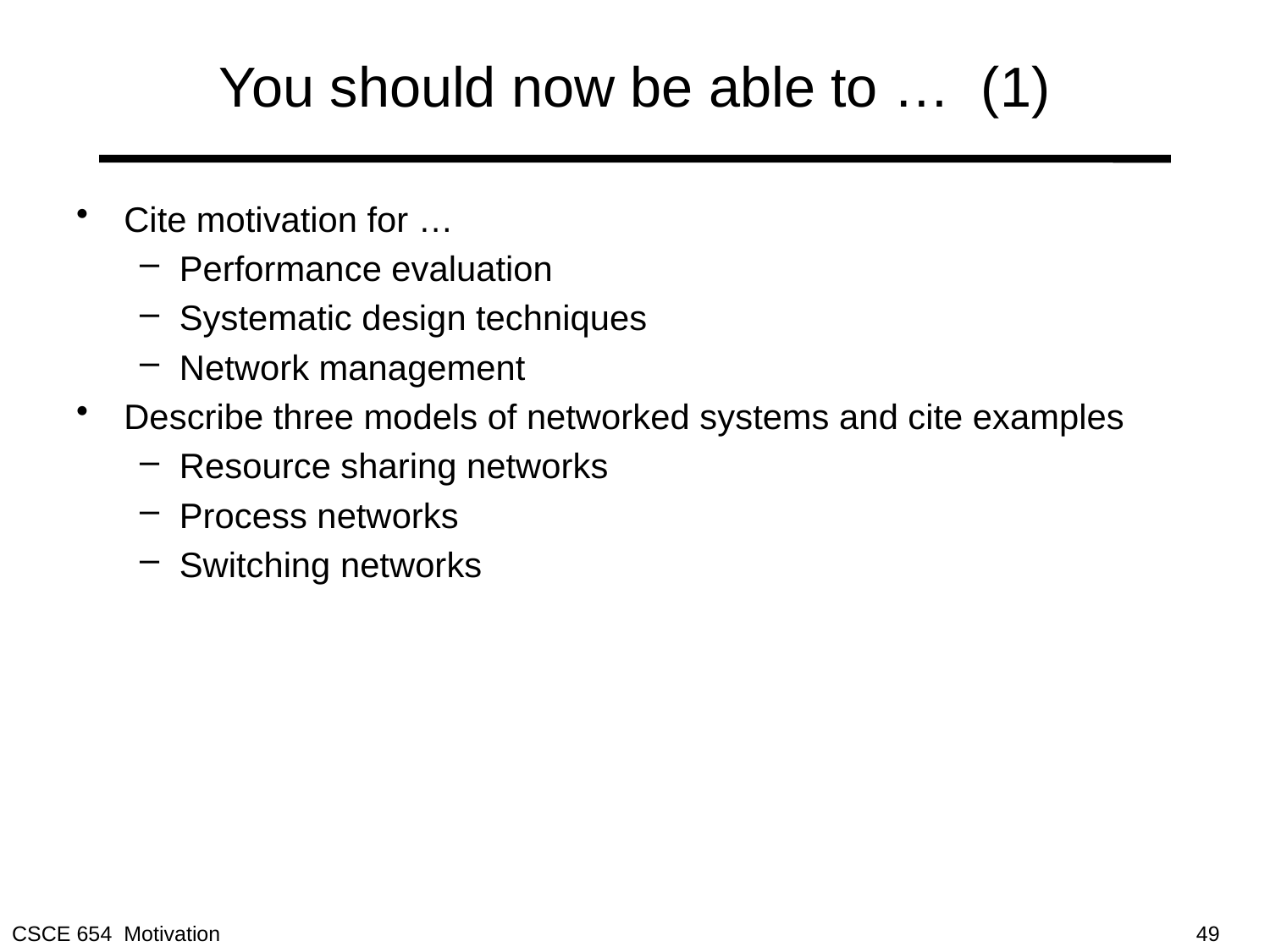

# You should now be able to …  (1)
Cite motivation for …
Performance evaluation
Systematic design techniques
Network management
Describe three models of networked systems and cite examples
Resource sharing networks
Process networks
Switching networks